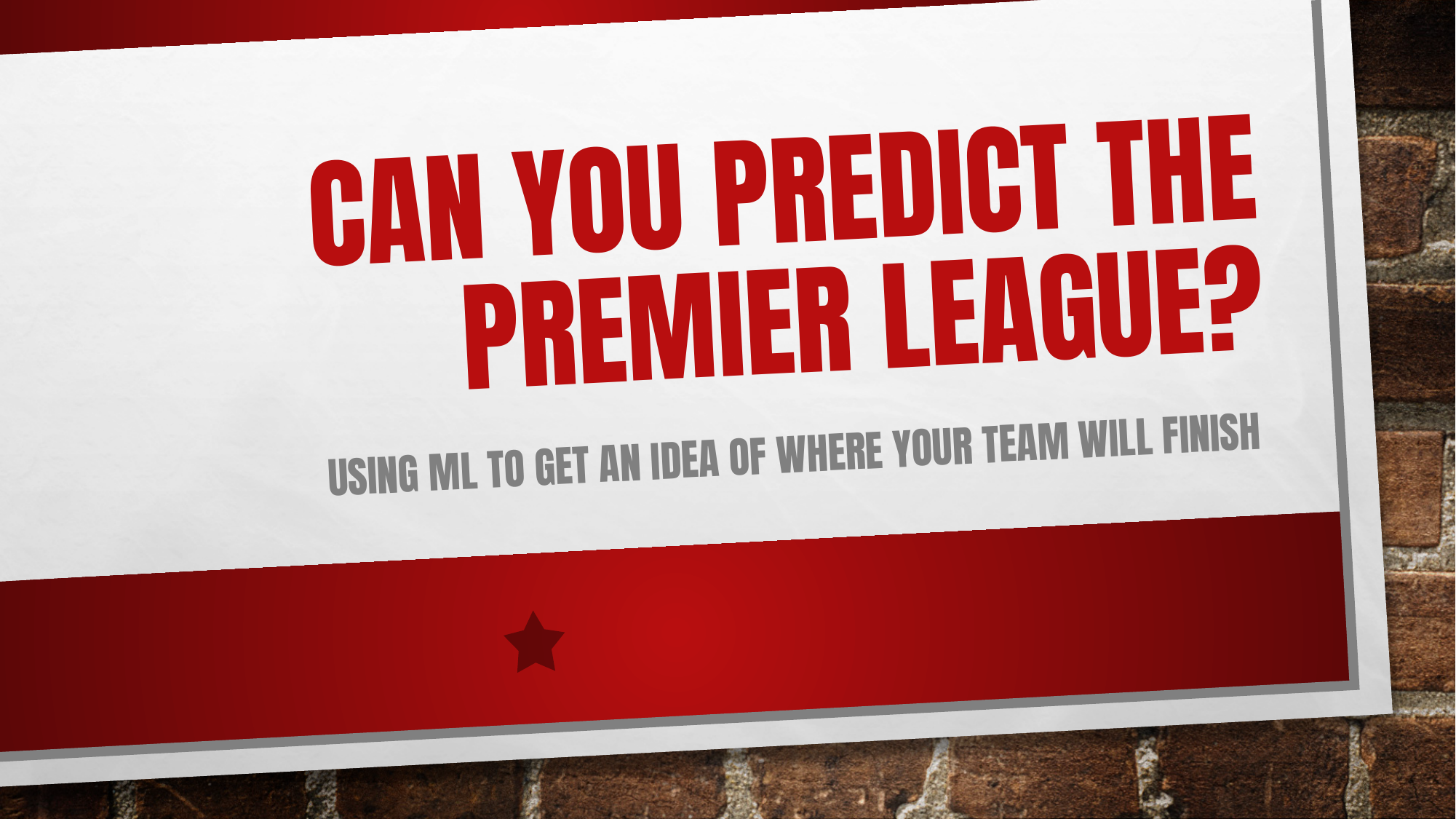

# Can you Predict the Premier League?
Using ML to get an idea of where your team will finish